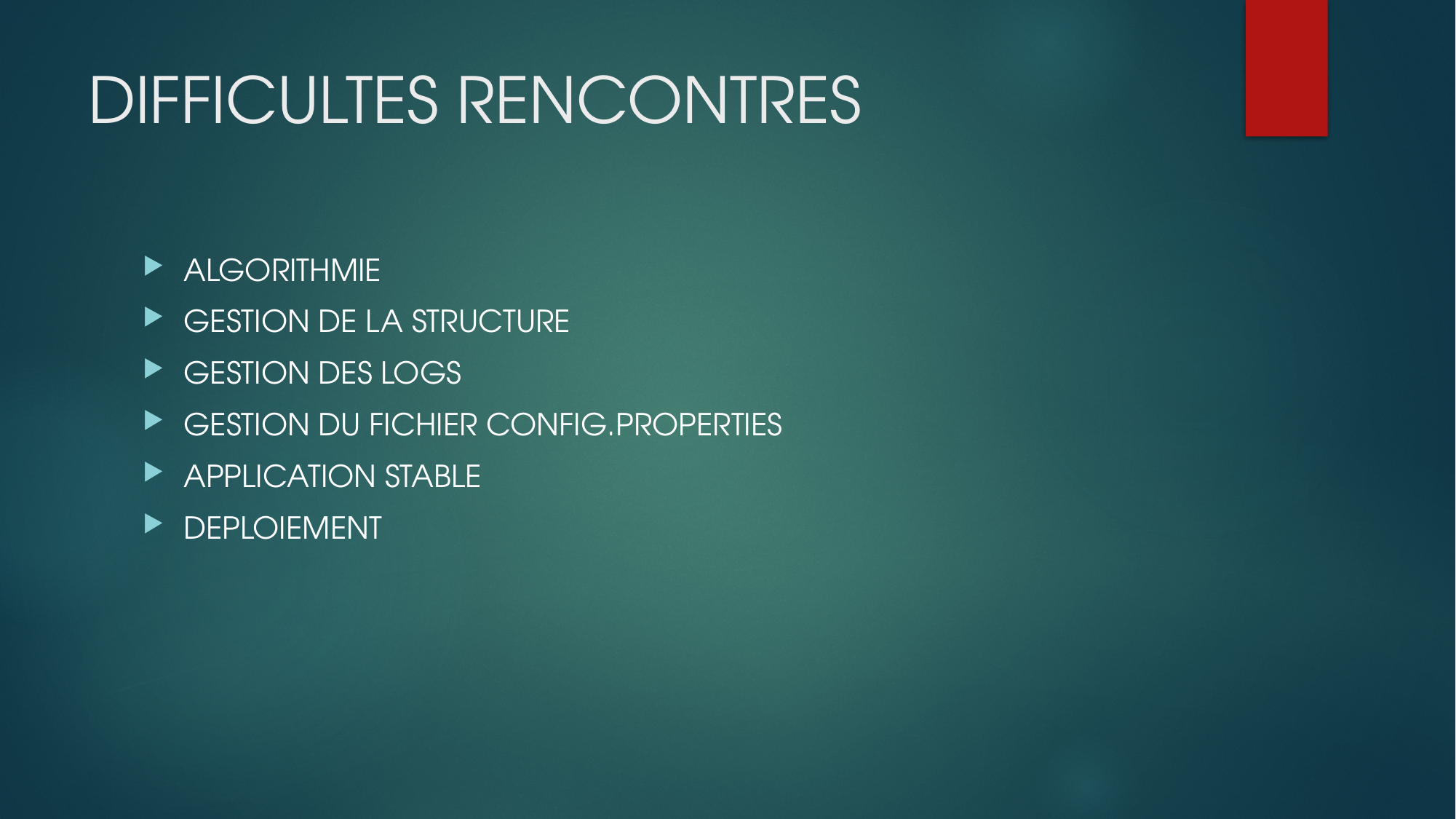

# DIFFICULTES RENCONTRES
ALGORITHMIE
GESTION DE LA STRUCTURE
GESTION DES LOGS
GESTION DU FICHIER CONFIG.PROPERTIES
APPLICATION STABLE
DEPLOIEMENT